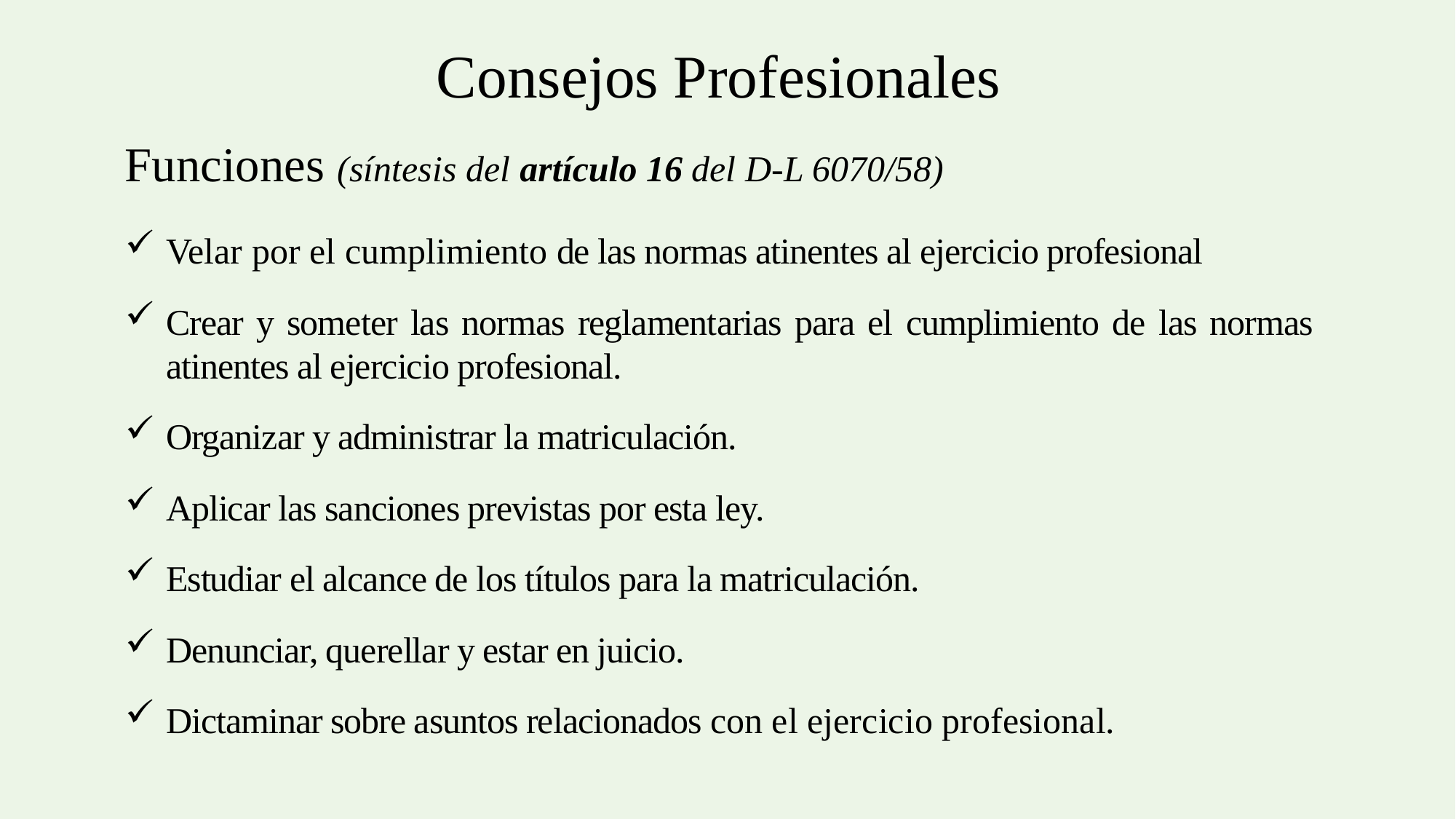

Consejos Profesionales
Funciones (síntesis del artículo 16 del D-L 6070/58)
Velar por el cumplimiento de las normas atinentes al ejercicio profesional
Crear y someter las normas reglamentarias para el cumplimiento de las normas atinentes al ejercicio profesional.
Organizar y administrar la matriculación.
Aplicar las sanciones previstas por esta ley.
Estudiar el alcance de los títulos para la matriculación.
Denunciar, querellar y estar en juicio.
Dictaminar sobre asuntos relacionados con el ejercicio profesional.